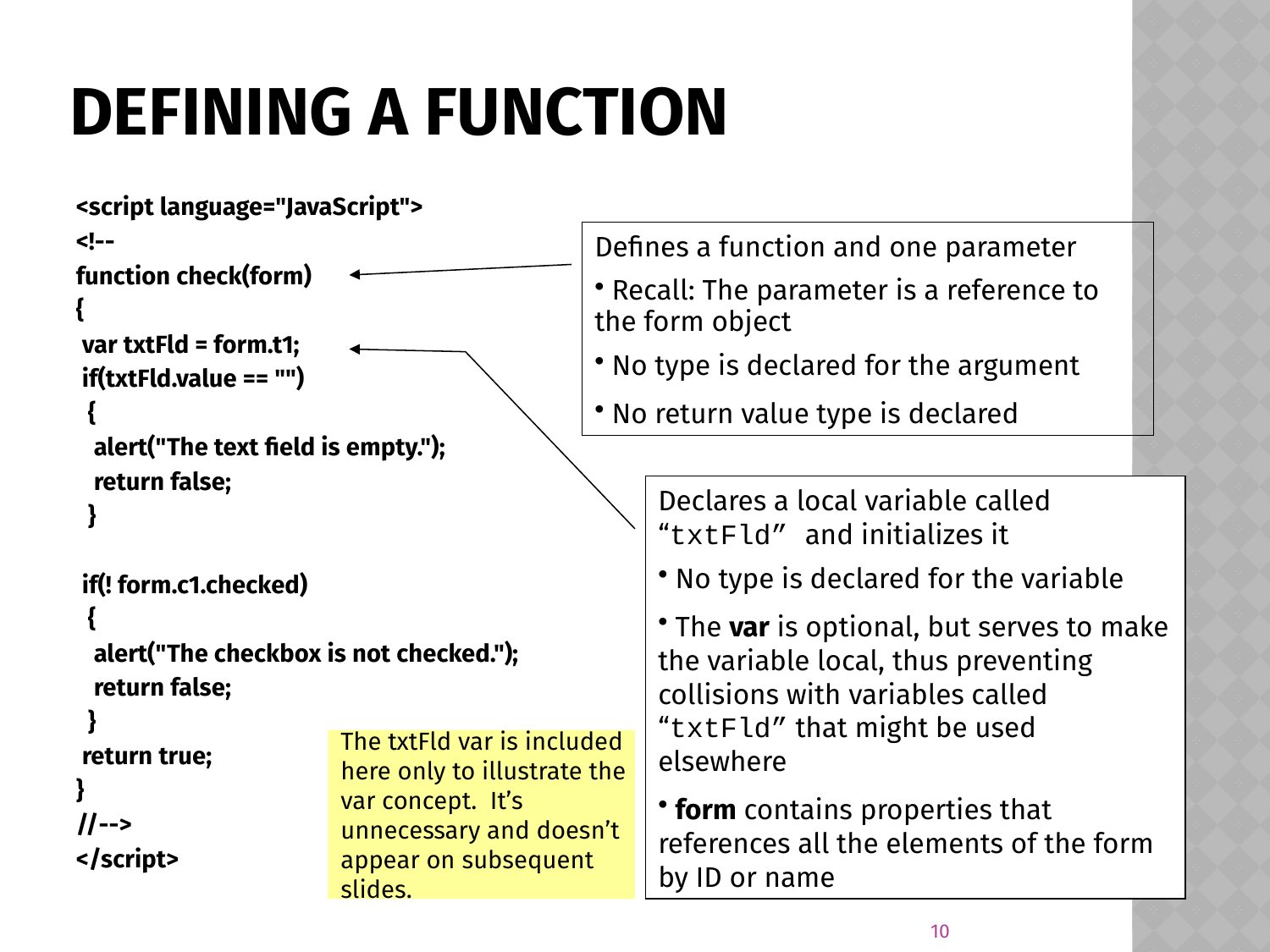

# Defining a Function
<script language="JavaScript">
<!--
function check(form)
{
 var txtFld = form.t1;
 if(txtFld.value == "")
  {
   alert("The text field is empty.");
   return false;
  }

 if(! form.c1.checked)
  {
   alert("The checkbox is not checked.");
   return false;
  }
 return true;
}
//-->
</script>
Defines a function and one parameter
 Recall: The parameter is a reference to the form object
 No type is declared for the argument
 No return value type is declared

Declares a local variable called  “txtFld” and initializes it
 No type is declared for the variable
 The var is optional, but serves to make the variable local, thus preventing collisions with variables called “txtFld” that might be used elsewhere
 form contains properties that references all the elements of the form by ID or name
The txtFld var is included
here only to illustrate the
var concept.  It’s
unnecessary and doesn’t
appear on subsequent
slides.
10